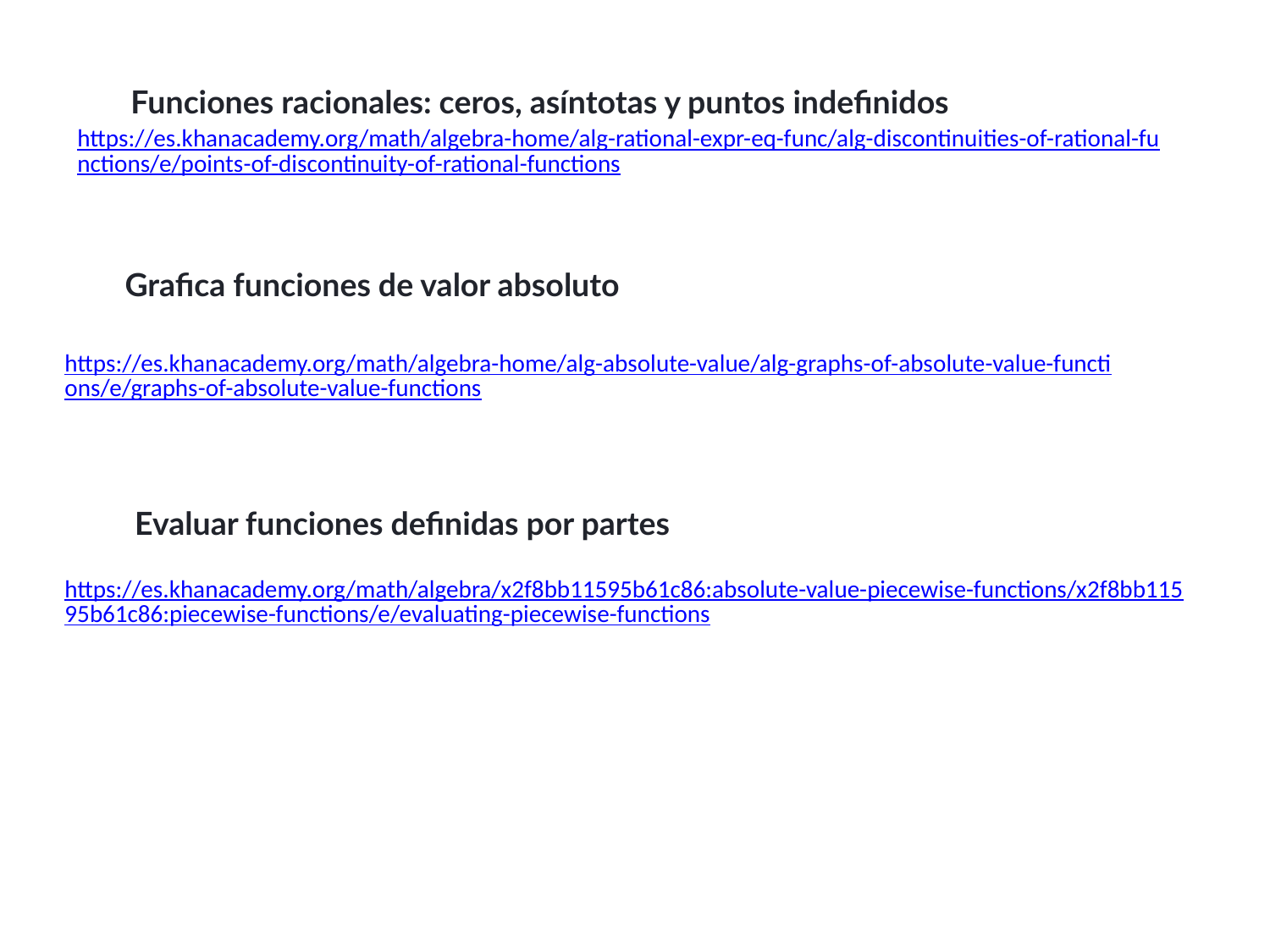

Funciones racionales: ceros, asíntotas y puntos indefinidos
https://es.khanacademy.org/math/algebra-home/alg-rational-expr-eq-func/alg-discontinuities-of-rational-functions/e/points-of-discontinuity-of-rational-functions

Grafica funciones de valor absoluto
https://es.khanacademy.org/math/algebra-home/alg-absolute-value/alg-graphs-of-absolute-value-functions/e/graphs-of-absolute-value-functions

Evaluar funciones definidas por partes
https://es.khanacademy.org/math/algebra/x2f8bb11595b61c86:absolute-value-piecewise-functions/x2f8bb11595b61c86:piecewise-functions/e/evaluating-piecewise-functions